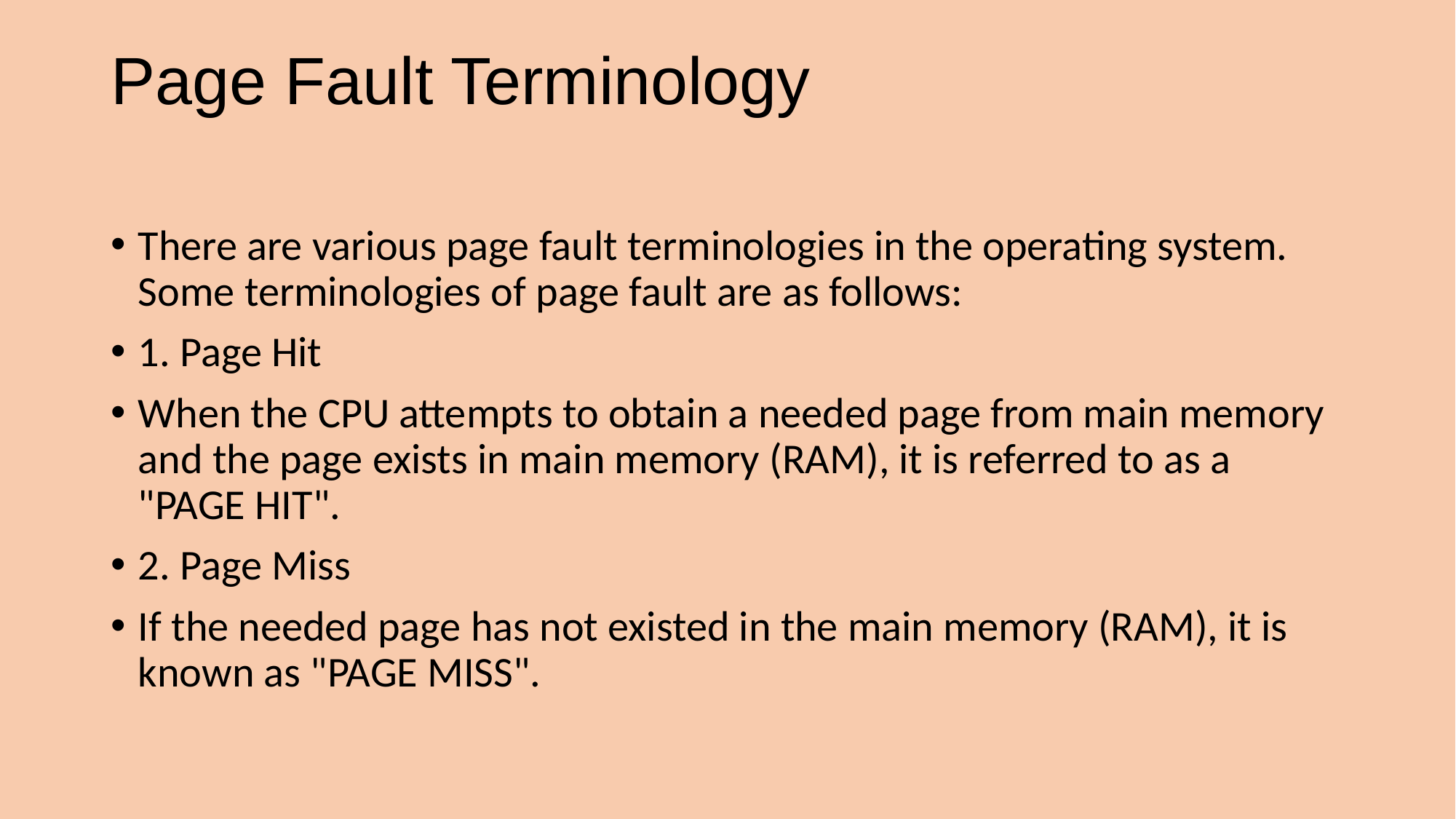

# Page Fault Terminology
There are various page fault terminologies in the operating system. Some terminologies of page fault are as follows:
1. Page Hit
When the CPU attempts to obtain a needed page from main memory and the page exists in main memory (RAM), it is referred to as a "PAGE HIT".
2. Page Miss
If the needed page has not existed in the main memory (RAM), it is known as "PAGE MISS".